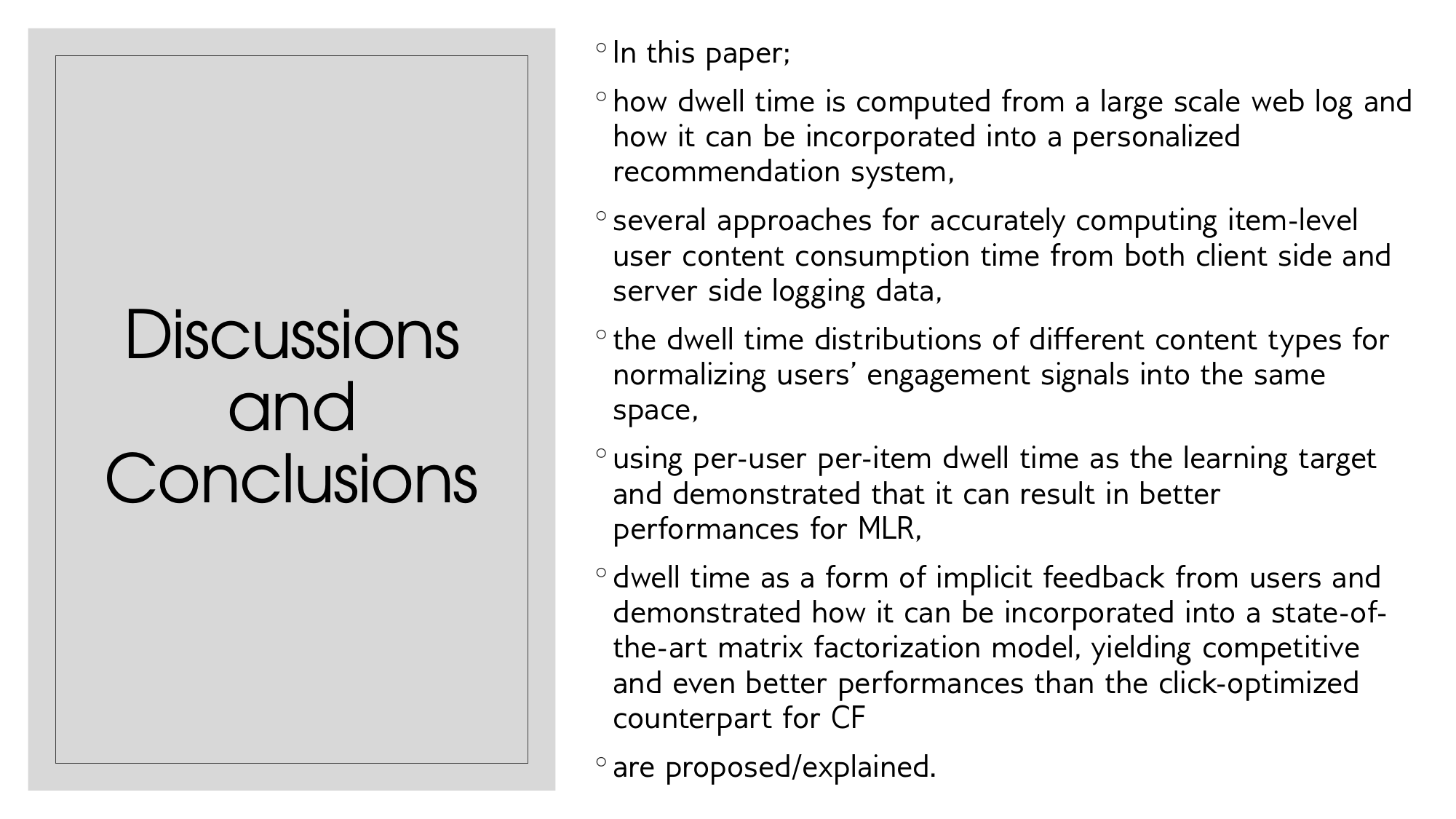

In this paper;
how dwell time is computed from a large scale web log and how it can be incorporated into a personalized recommendation system,
several approaches for accurately computing item-level user content consumption time from both client side and server side logging data,
the dwell time distributions of different content types for normalizing users’ engagement signals into the same space,
using per-user per-item dwell time as the learning target and demonstrated that it can result in better performances for MLR,
dwell time as a form of implicit feedback from users and demonstrated how it can be incorporated into a state-of-the-art matrix factorization model, yielding competitive and even better performances than the click-optimized counterpart for CF
are proposed/explained.

# Discussions and Conclusions